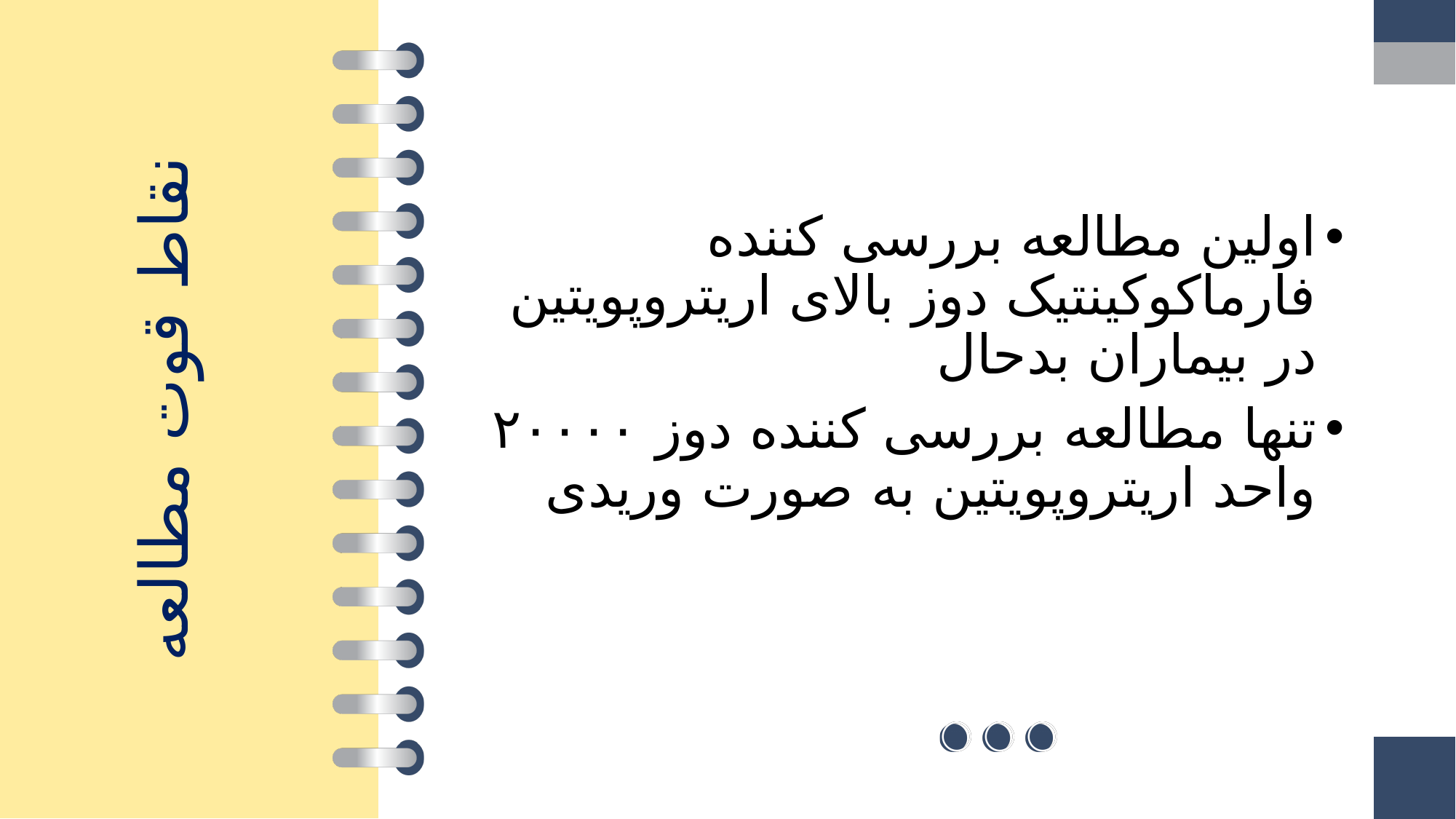

اولین مطالعه بررسی کننده فارماکوکینتیک دوز بالای اریتروپویتین در بیماران بدحال
تنها مطالعه بررسی کننده دوز ۲۰۰۰۰ واحد اریتروپویتین به صورت وریدی
# نقاط قوت مطالعه